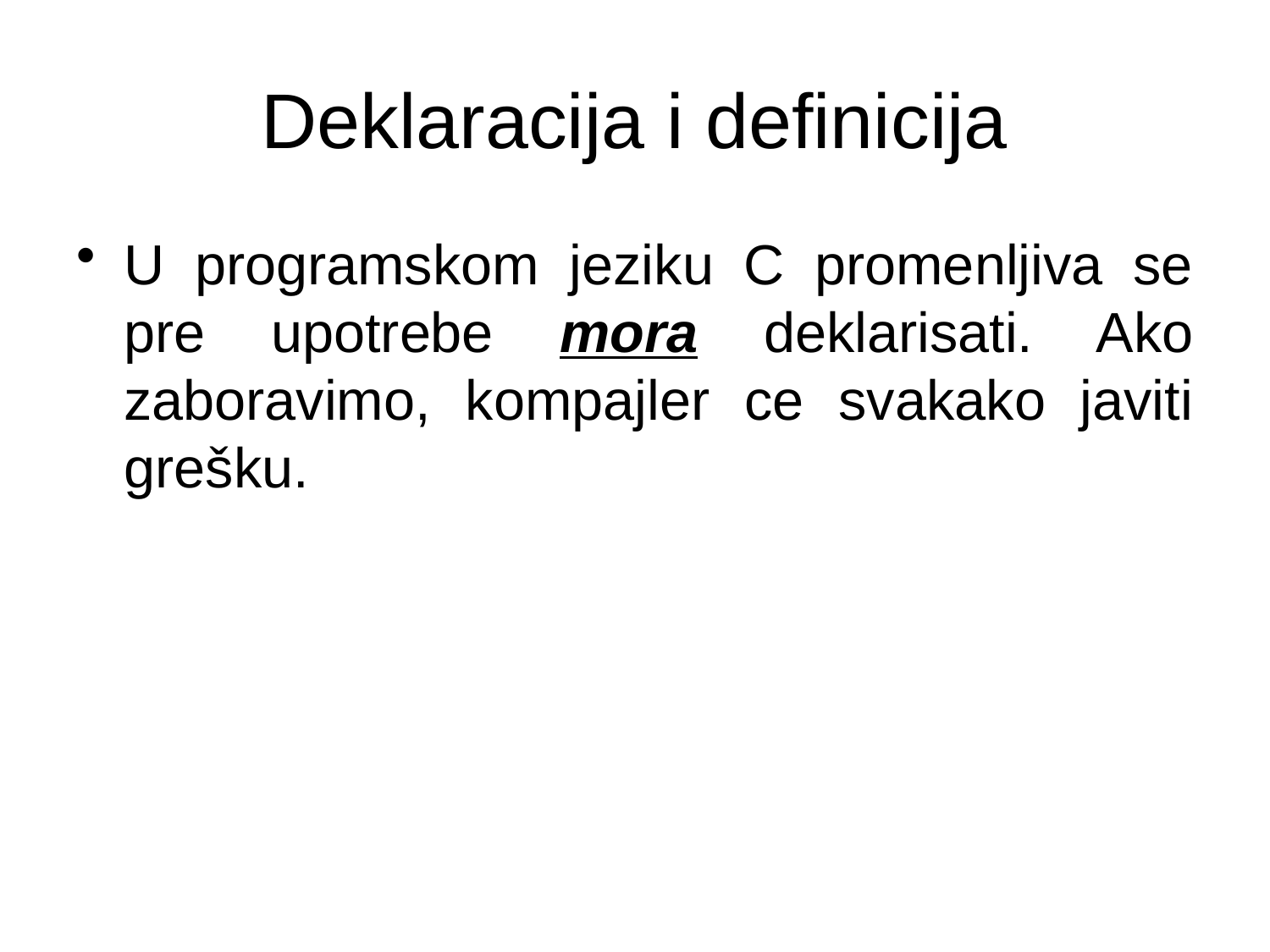

# Deklaracija i definicija
U programskom jeziku C promenljiva se pre upotrebe mora deklarisati. Ako zaboravimo, kompajler ce svakako javiti grešku.